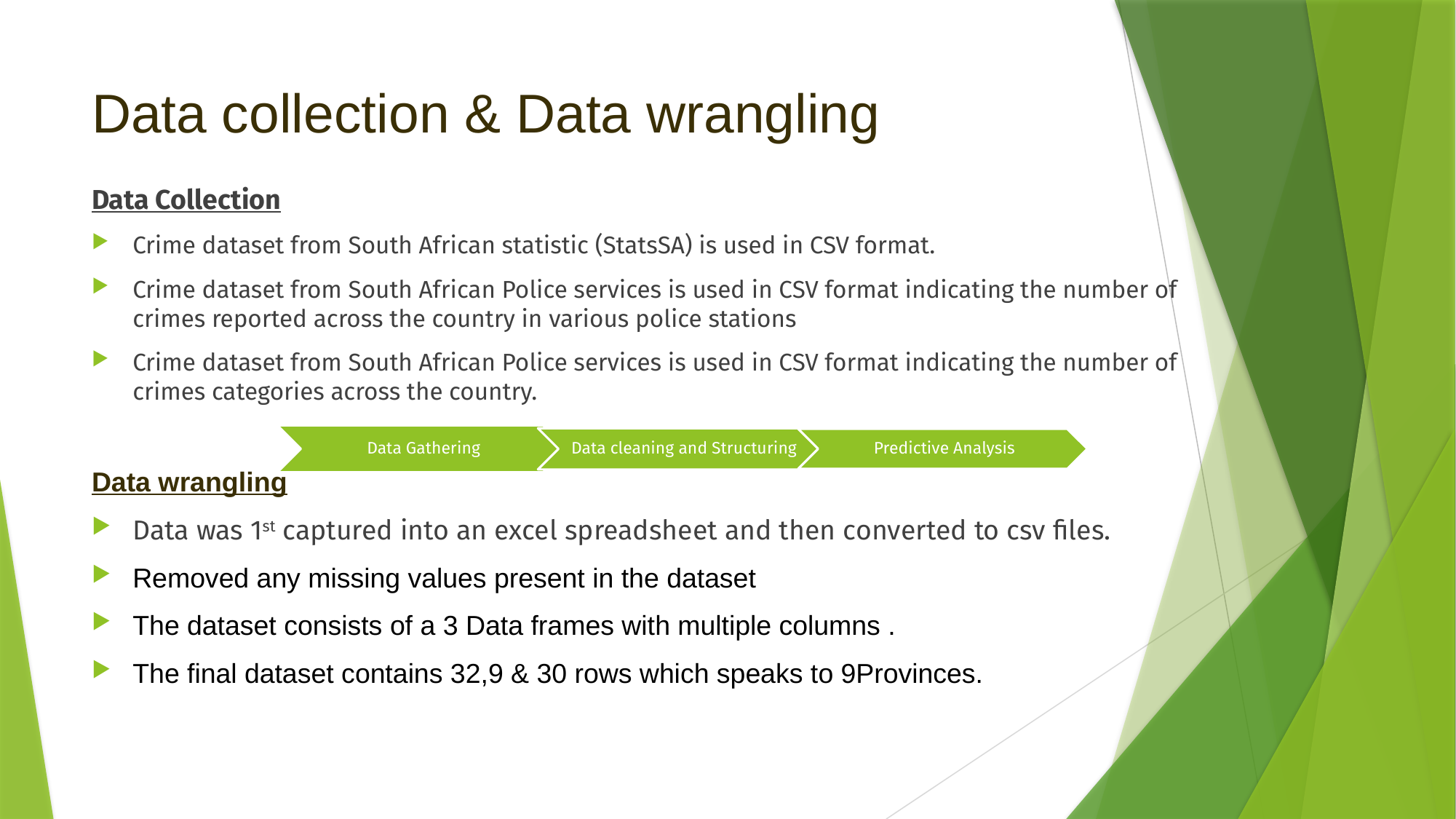

# Data collection & Data wrangling
Data Collection
Crime dataset from South African statistic (StatsSA) is used in CSV format.
Crime dataset from South African Police services is used in CSV format indicating the number of crimes reported across the country in various police stations
Crime dataset from South African Police services is used in CSV format indicating the number of crimes categories across the country.

Data wrangling
Data was 1st captured into an excel spreadsheet and then converted to csv files.
Removed any missing values present in the dataset
The dataset consists of a 3 Data frames with multiple columns .
The final dataset contains 32,9 & 30 rows which speaks to 9Provinces.

Data Gathering
Data cleaning and Structuring
Predictive Analysis